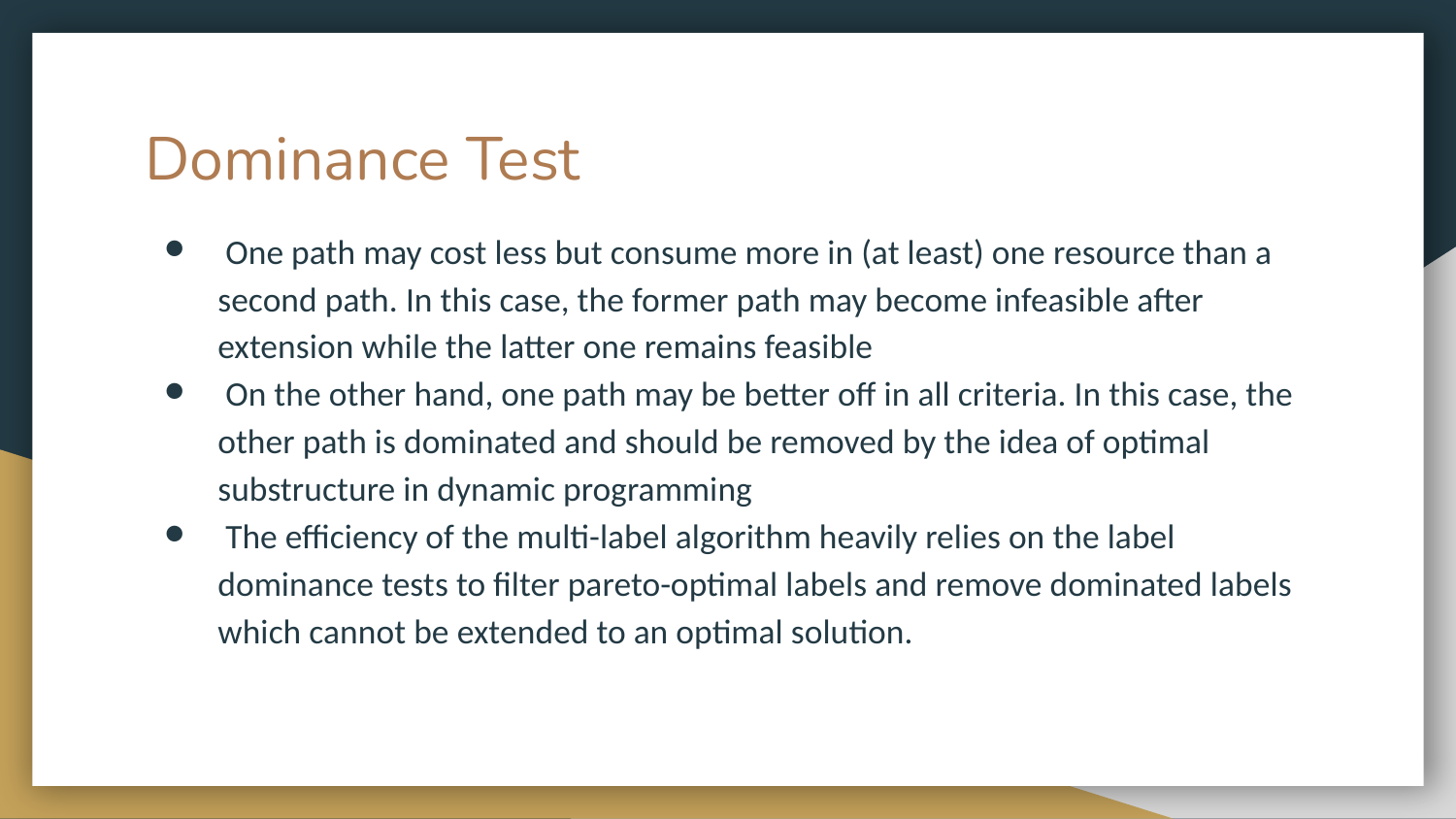

# Dominance Test
 One path may cost less but consume more in (at least) one resource than a second path. In this case, the former path may become infeasible after extension while the latter one remains feasible
 On the other hand, one path may be better off in all criteria. In this case, the other path is dominated and should be removed by the idea of optimal substructure in dynamic programming
 The efficiency of the multi-label algorithm heavily relies on the label dominance tests to filter pareto-optimal labels and remove dominated labels which cannot be extended to an optimal solution.